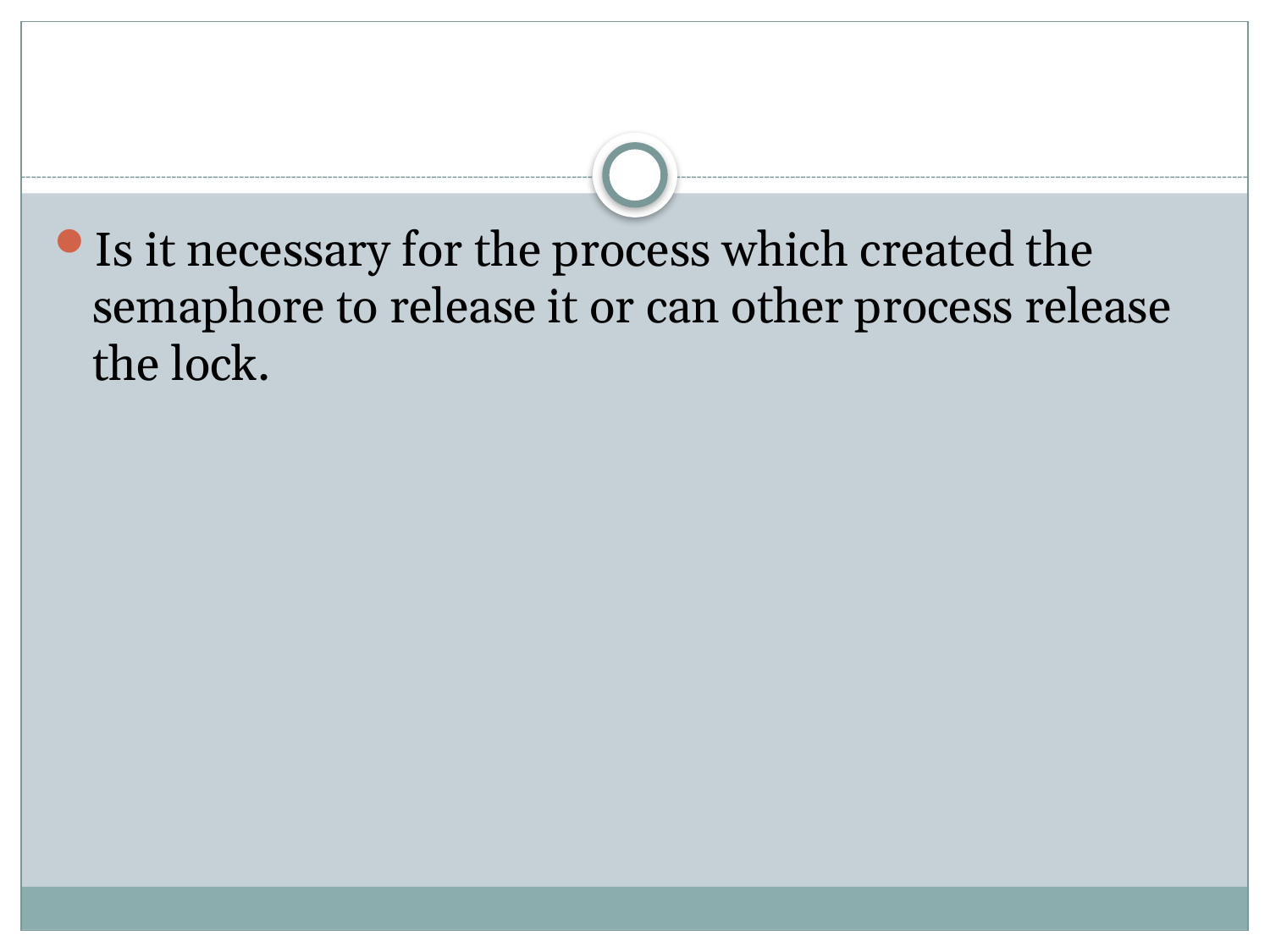

#
Is it necessary for the process which created the semaphore to release it or can other process release the lock.